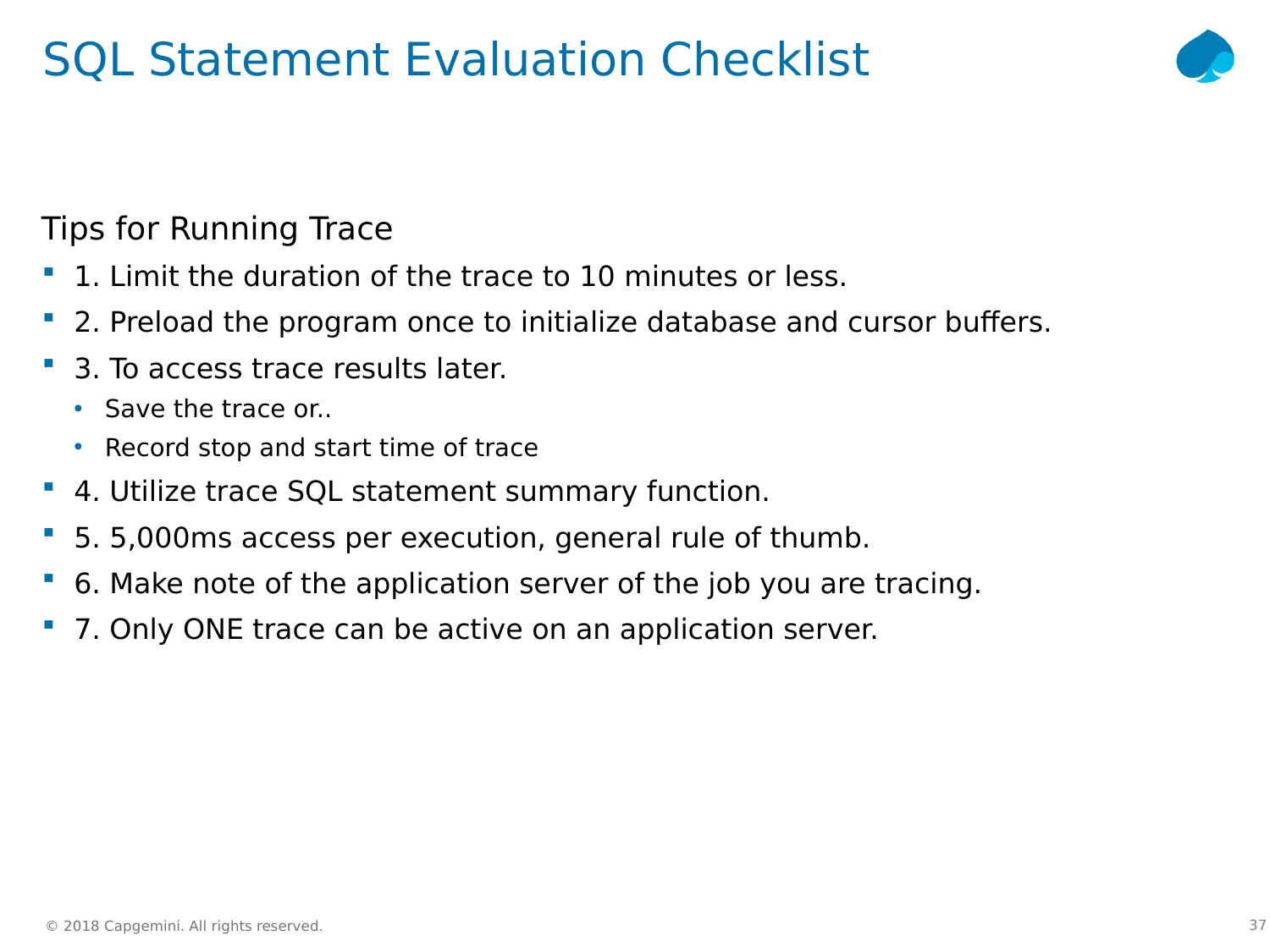

# SQL Statement Evaluation Checklist
Tips for Running Trace
1. Limit the duration of the trace to 10 minutes or less.
2. Preload the program once to initialize database and cursor buffers.
3. To access trace results later.
Save the trace or..
Record stop and start time of trace
4. Utilize trace SQL statement summary function.
5. 5,000ms access per execution, general rule of thumb.
6. Make note of the application server of the job you are tracing.
7. Only ONE trace can be active on an application server.